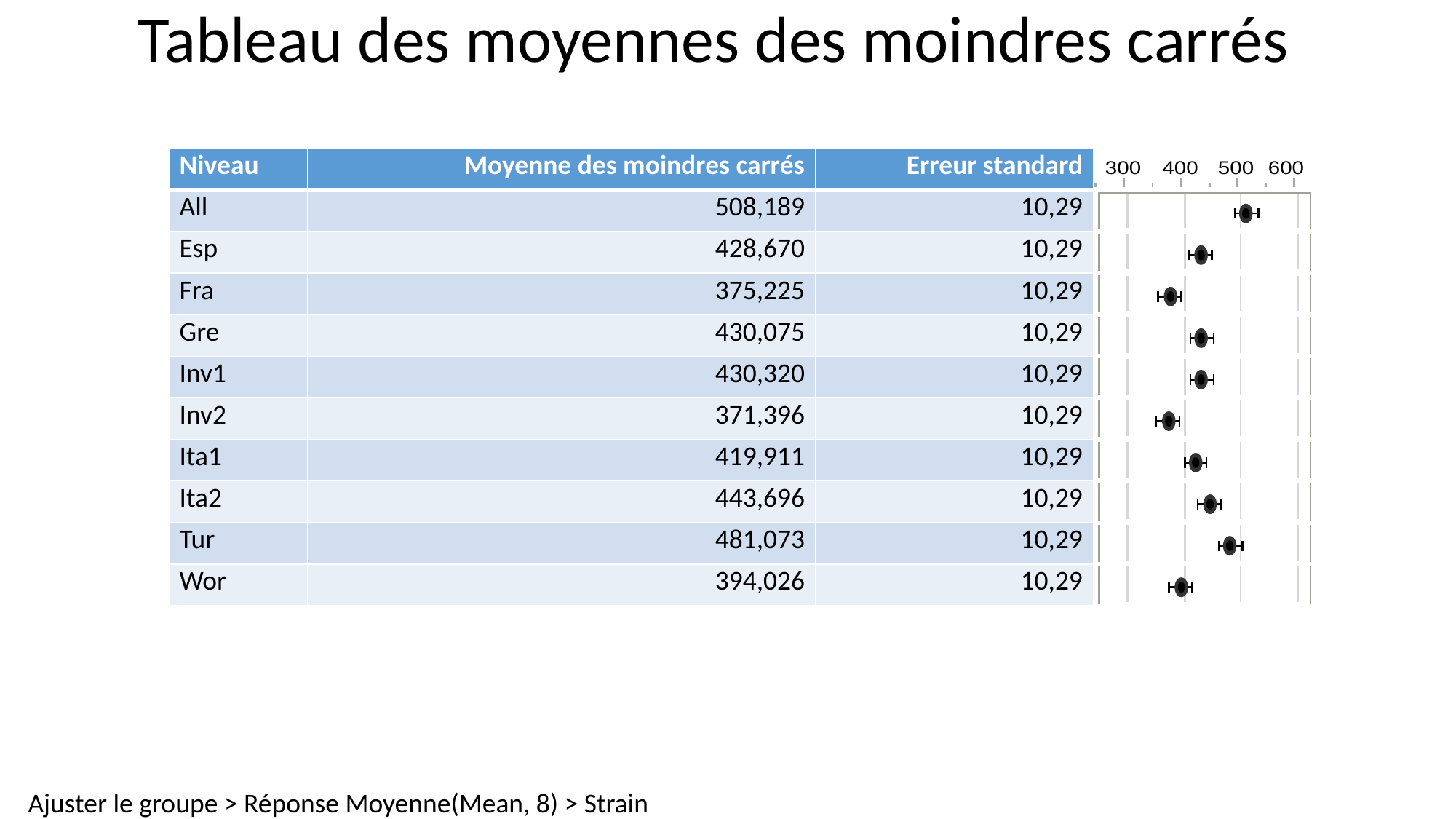

# Tableau des moyennes des moindres carrés
| Niveau | Moyenne des moindres carrés | Erreur standard |  |
| --- | --- | --- | --- |
| All | 508,189 | 10,29 |  |
| Esp | 428,670 | 10,29 |  |
| Fra | 375,225 | 10,29 |  |
| Gre | 430,075 | 10,29 |  |
| Inv1 | 430,320 | 10,29 |  |
| Inv2 | 371,396 | 10,29 |  |
| Ita1 | 419,911 | 10,29 |  |
| Ita2 | 443,696 | 10,29 |  |
| Tur | 481,073 | 10,29 |  |
| Wor | 394,026 | 10,29 |  |
Ajuster le groupe > Réponse Moyenne(Mean, 8) > Strain